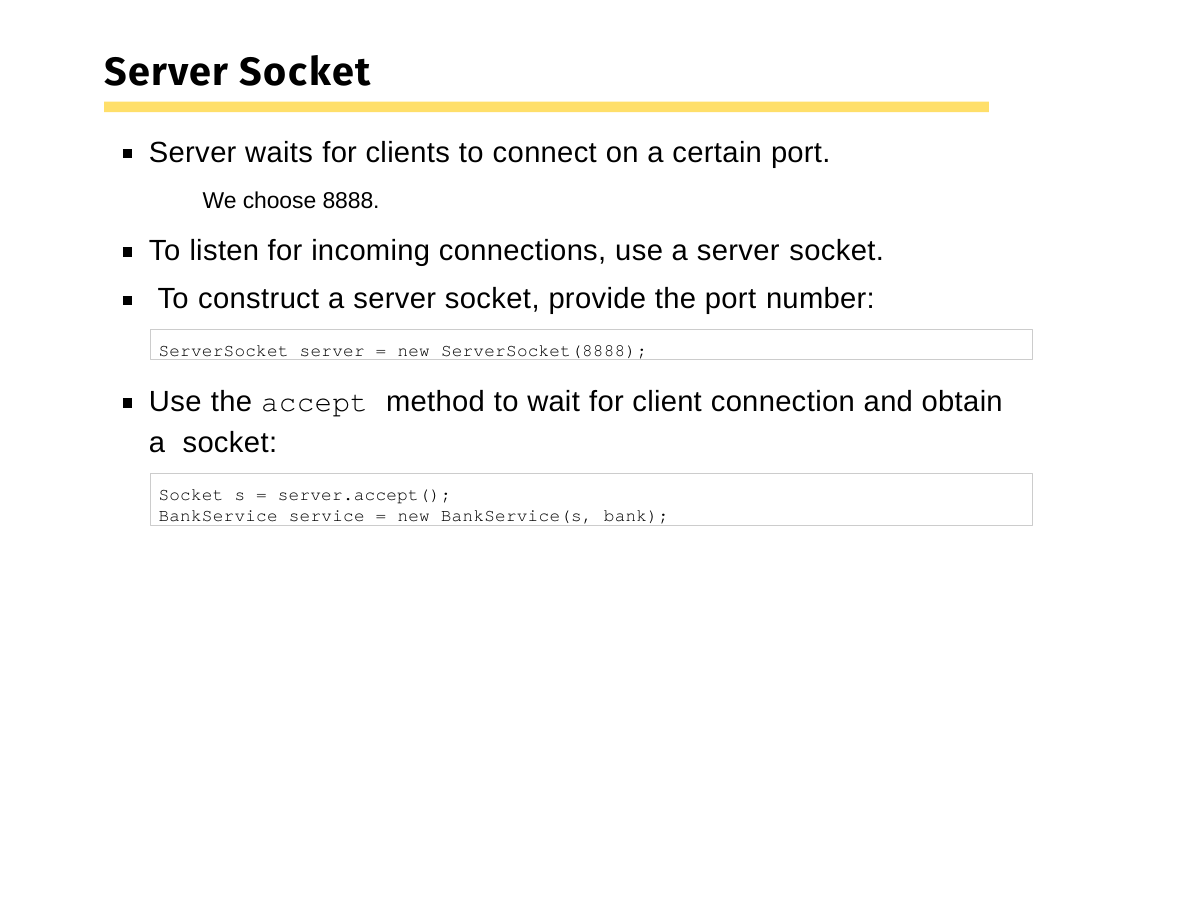

# Server Socket
Server waits for clients to connect on a certain port.
We choose 8888.
To listen for incoming connections, use a server socket.  To construct a server socket, provide the port number:

ServerSocket server = new ServerSocket(8888);
Use the accept method to wait for client connection and obtain a  socket:

Socket s = server.accept();
BankService service = new BankService(s, bank);